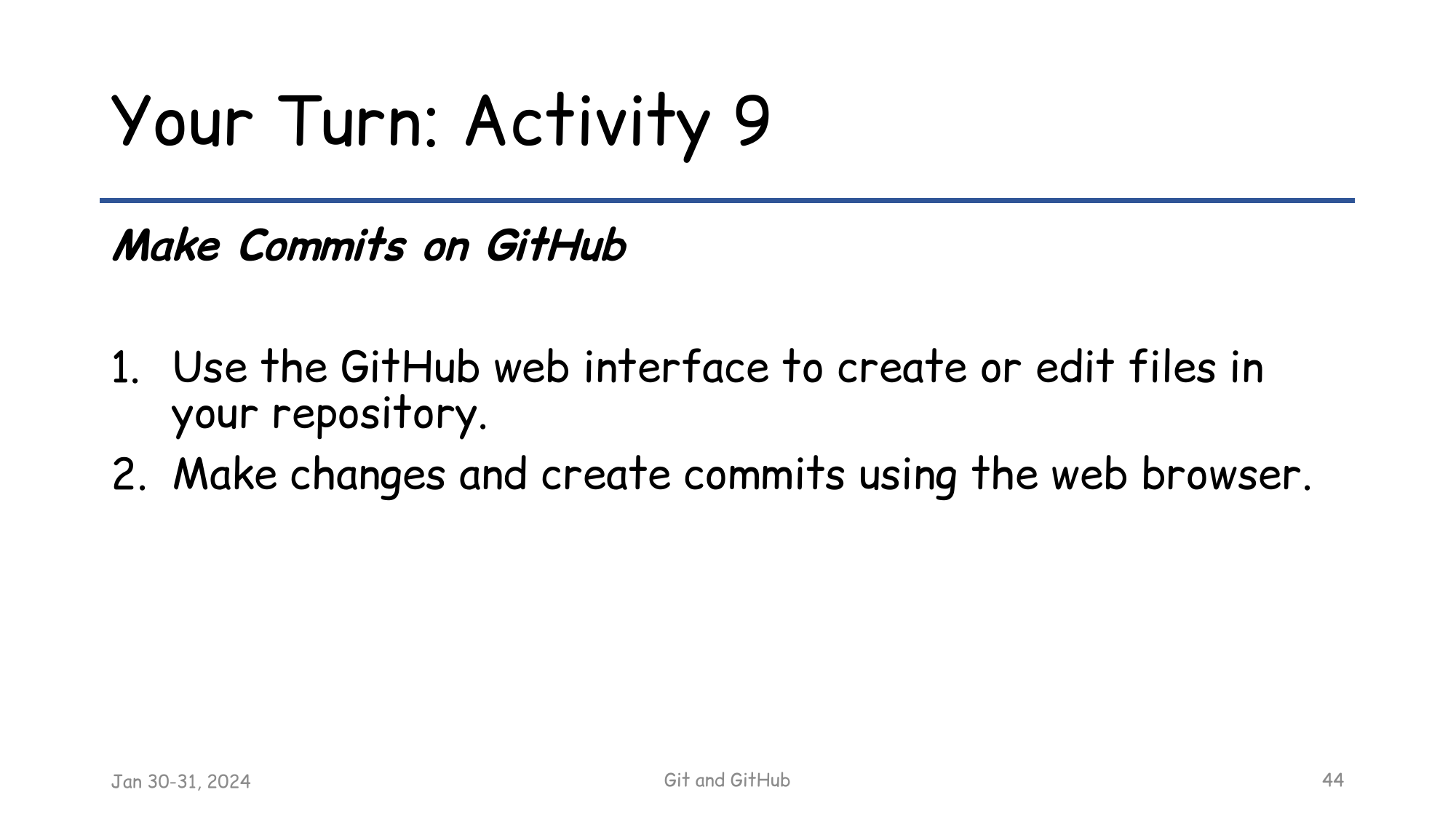

# Your Turn: Activity 9
Make Commits on GitHub

Use the GitHub web interface to create or edit files in your repository.
Make changes and create commits using the web browser.
Jan 30-31, 2024
Git and GitHub
44